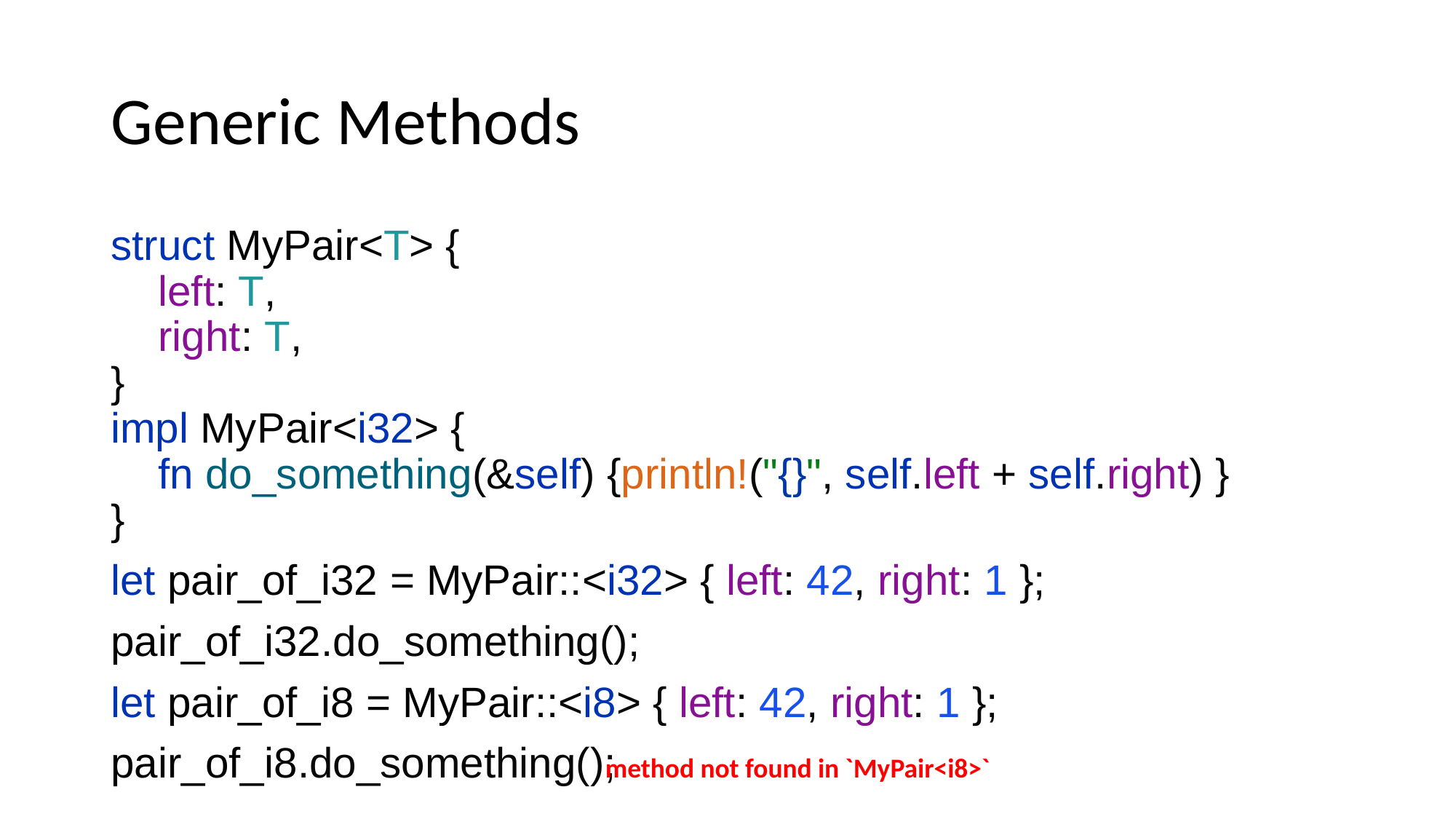

# Generic Methods
struct MyPair<T> {
    left: T,
    right: T,
}
impl MyPair<i32> {
    fn do_something(&self) {println!("{}", self.left + self.right) }
}
let pair_of_i32 = MyPair::<i32> { left: 42, right: 1 };
pair_of_i32.do_something();
let pair_of_i8 = MyPair::<i8> { left: 42, right: 1 };
pair_of_i8.do_something();
method not found in `MyPair<i8>`